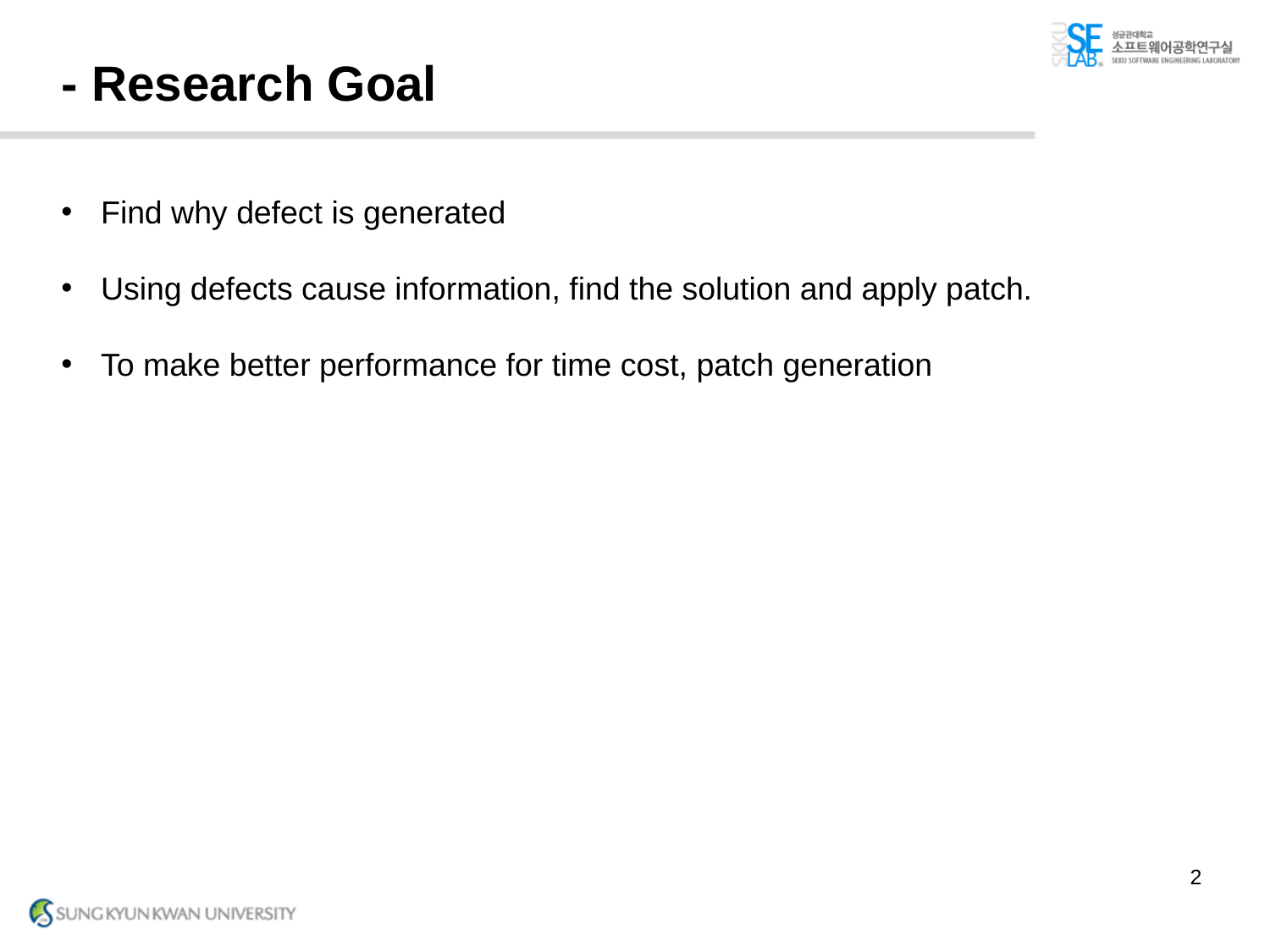

# - Research Goal
Find why defect is generated

Using defects cause information, find the solution and apply patch.

To make better performance for time cost, patch generation
2